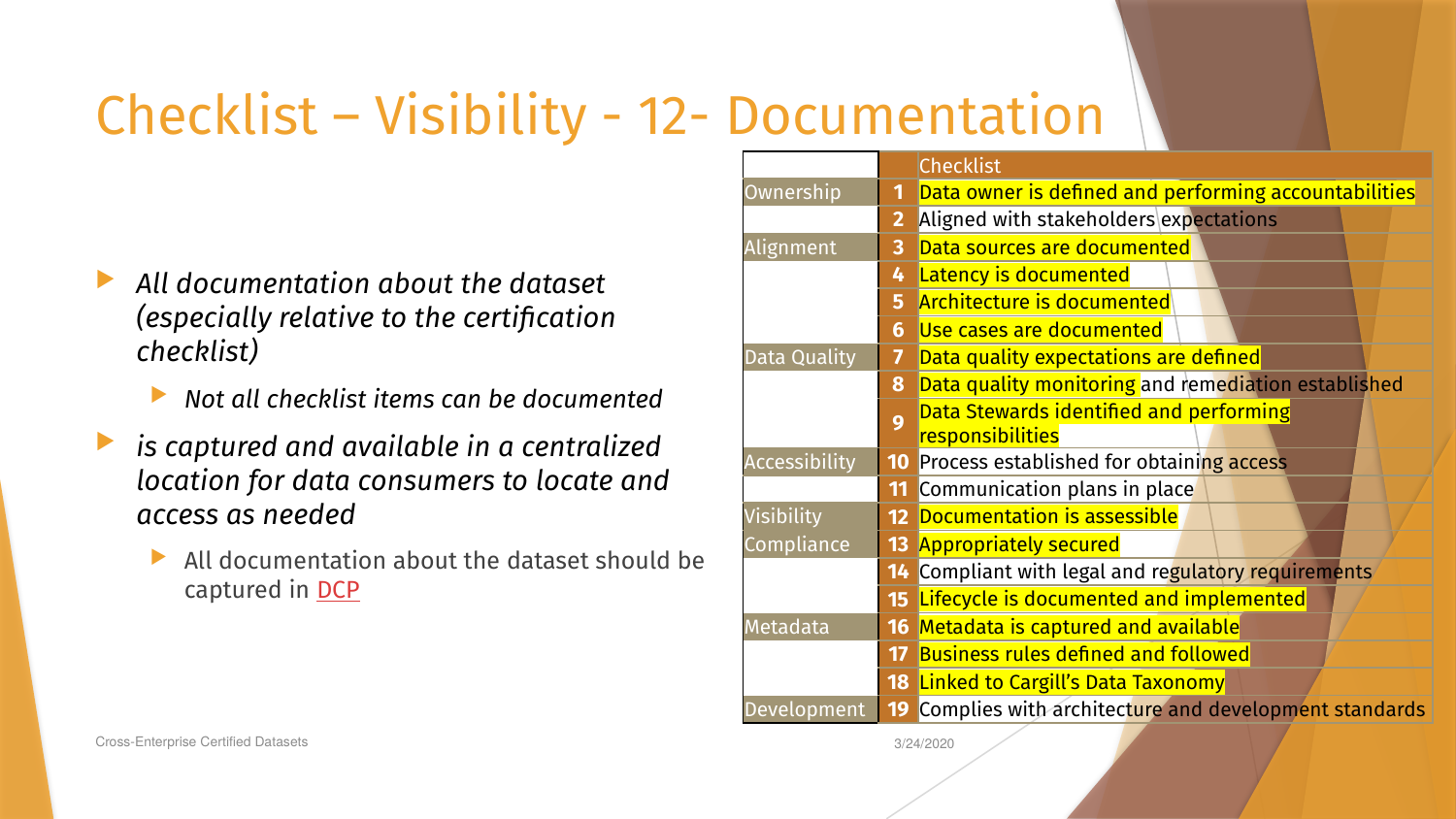

# Checklist – Visibility - 12- Documentation
|  |  | Checklist |
| --- | --- | --- |
| Ownership | 1 | Data owner is defined and performing accountabilities |
|  | 2 | Aligned with stakeholders expectations |
| Alignment | 3 | Data sources are documented |
|  | 4 | Latency is documented |
|  | 5 | Architecture is documented |
|  | 6 | Use cases are documented |
| Data Quality | 7 | Data quality expectations are defined |
|  | 8 | Data quality monitoring and remediation established |
|  | 9 | Data Stewards identified and performing responsibilities |
| Accessibility | 10 | Process established for obtaining access |
|  | 11 | Communication plans in place |
| Visibility | 12 | Documentation is assessible |
| Compliance | 13 | Appropriately secured |
|  | 14 | Compliant with legal and regulatory requirements |
|  | 15 | Lifecycle is documented and implemented |
| Metadata | 16 | Metadata is captured and available |
|  | 17 | Business rules defined and followed |
|  | 18 | Linked to Cargill’s Data Taxonomy |
| Development | 19 | Complies with architecture and development standards |
All documentation about the dataset (especially relative to the certification checklist)
Not all checklist items can be documented
is captured and available in a centralized location for data consumers to locate and access as needed
All documentation about the dataset should be captured in DCP
Cross-Enterprise Certified Datasets
3/24/2020
27